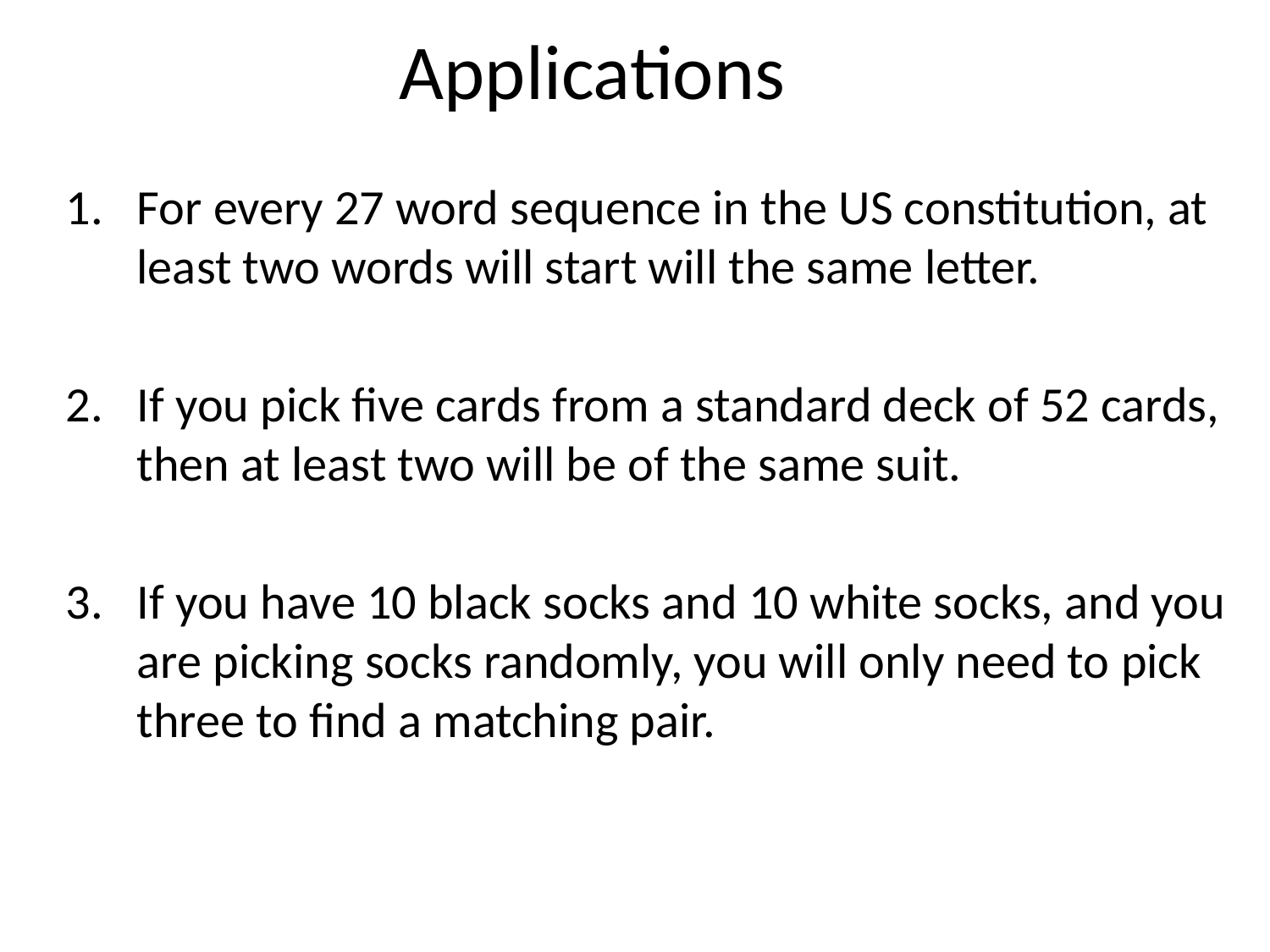

# Applications
For every 27 word sequence in the US constitution, at least two words will start will the same letter.

If you pick five cards from a standard deck of 52 cards, then at least two will be of the same suit.

If you have 10 black socks and 10 white socks, and you are picking socks randomly, you will only need to pick three to find a matching pair.